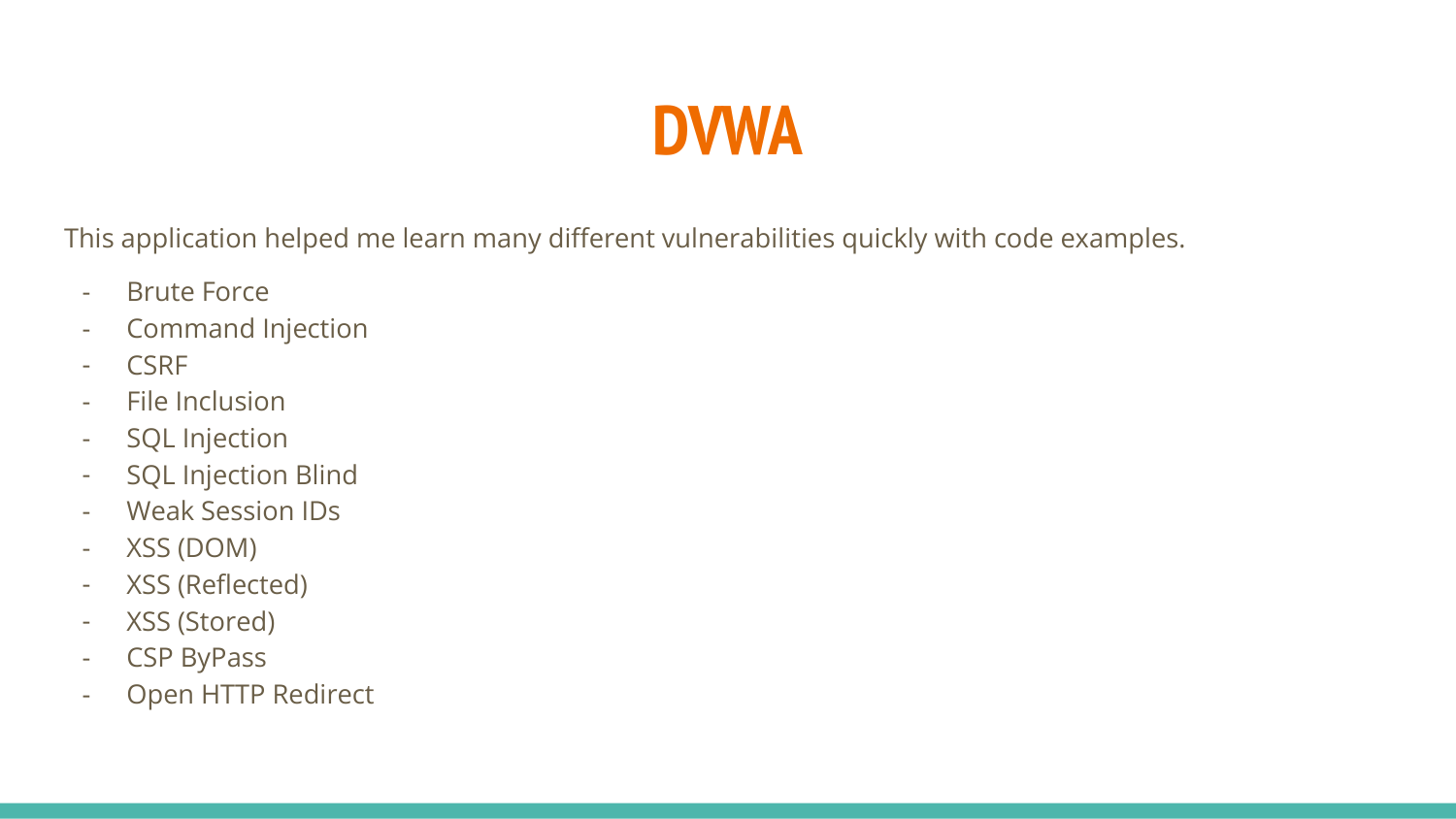

# DVWA
This application helped me learn many different vulnerabilities quickly with code examples.
Brute Force
Command Injection
CSRF
File Inclusion
SQL Injection
SQL Injection Blind
Weak Session IDs
XSS (DOM)
XSS (Reflected)
XSS (Stored)
CSP ByPass
Open HTTP Redirect